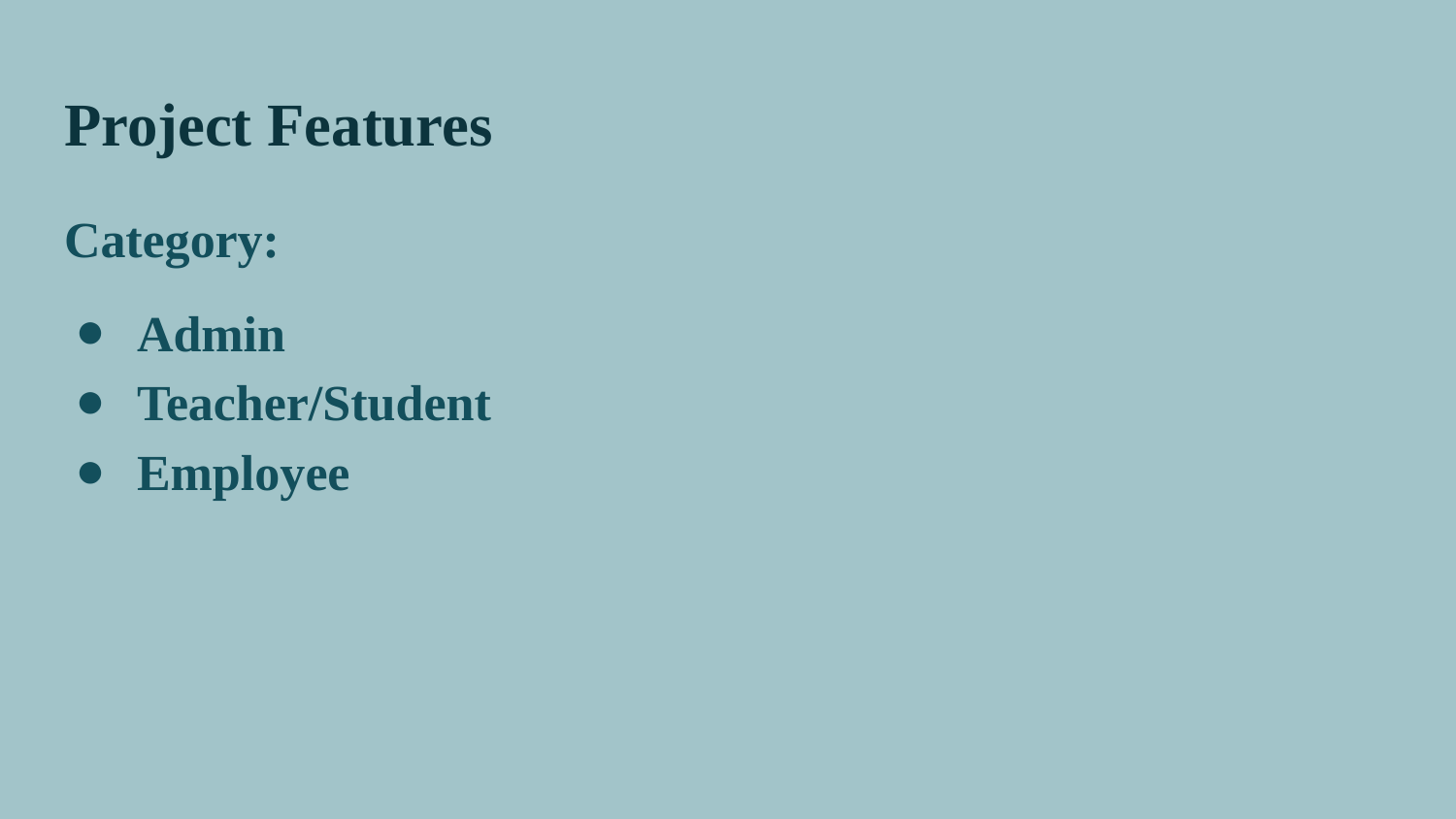

# Project Features
Category:
Admin
Teacher/Student
Employee